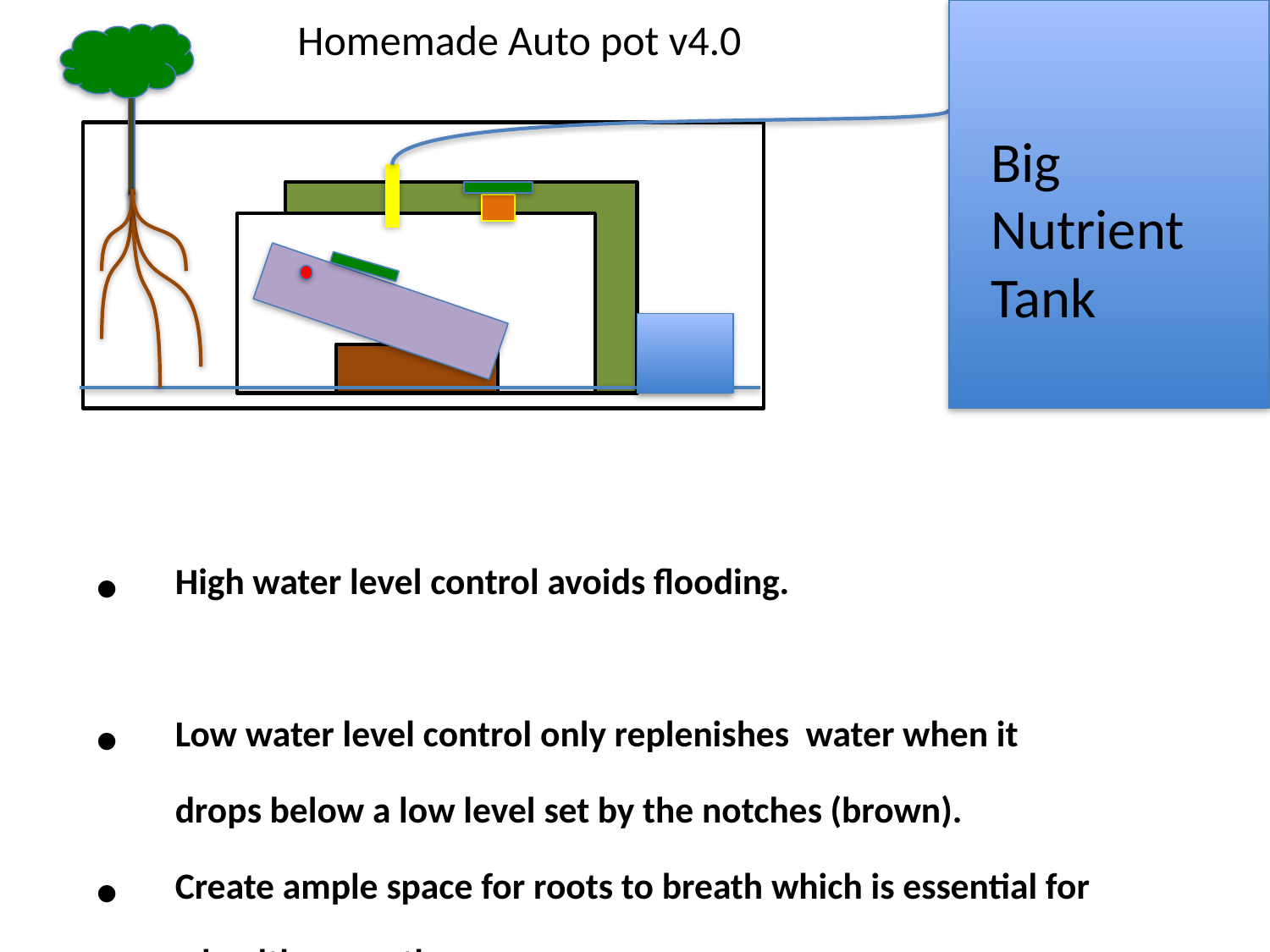

Homemade Auto pot v4.0

Big Nutrient Tank

High water level control avoids flooding.

Low water level control only replenishes  water when it drops below a low level set by the notches (brown).
Create ample space for roots to breath which is essential for a healthy growth.